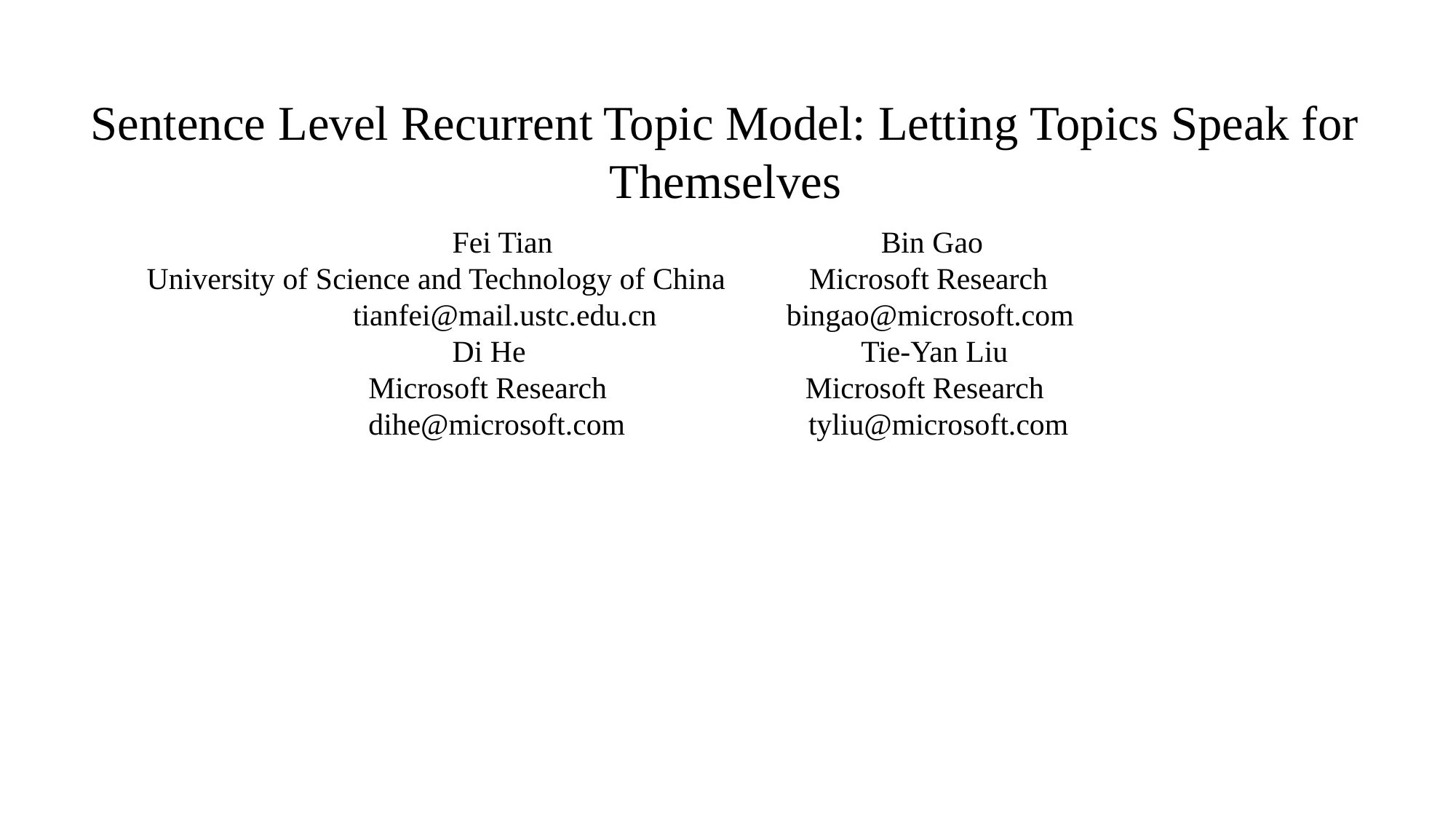

Sentence Level Recurrent Topic Model: Letting Topics Speak for Themselves
                                                     Fei Tian                                           Bin Gao
             University of Science and Technology of China           Microsoft Research
                                        tianfei@mail.ustc.edu.cn                 bingao@microsoft.com
                                                     Di He                                            Tie-Yan Liu
                                          Microsoft Research                          Microsoft Research
                                          dihe@microsoft.com                        tyliu@microsoft.com